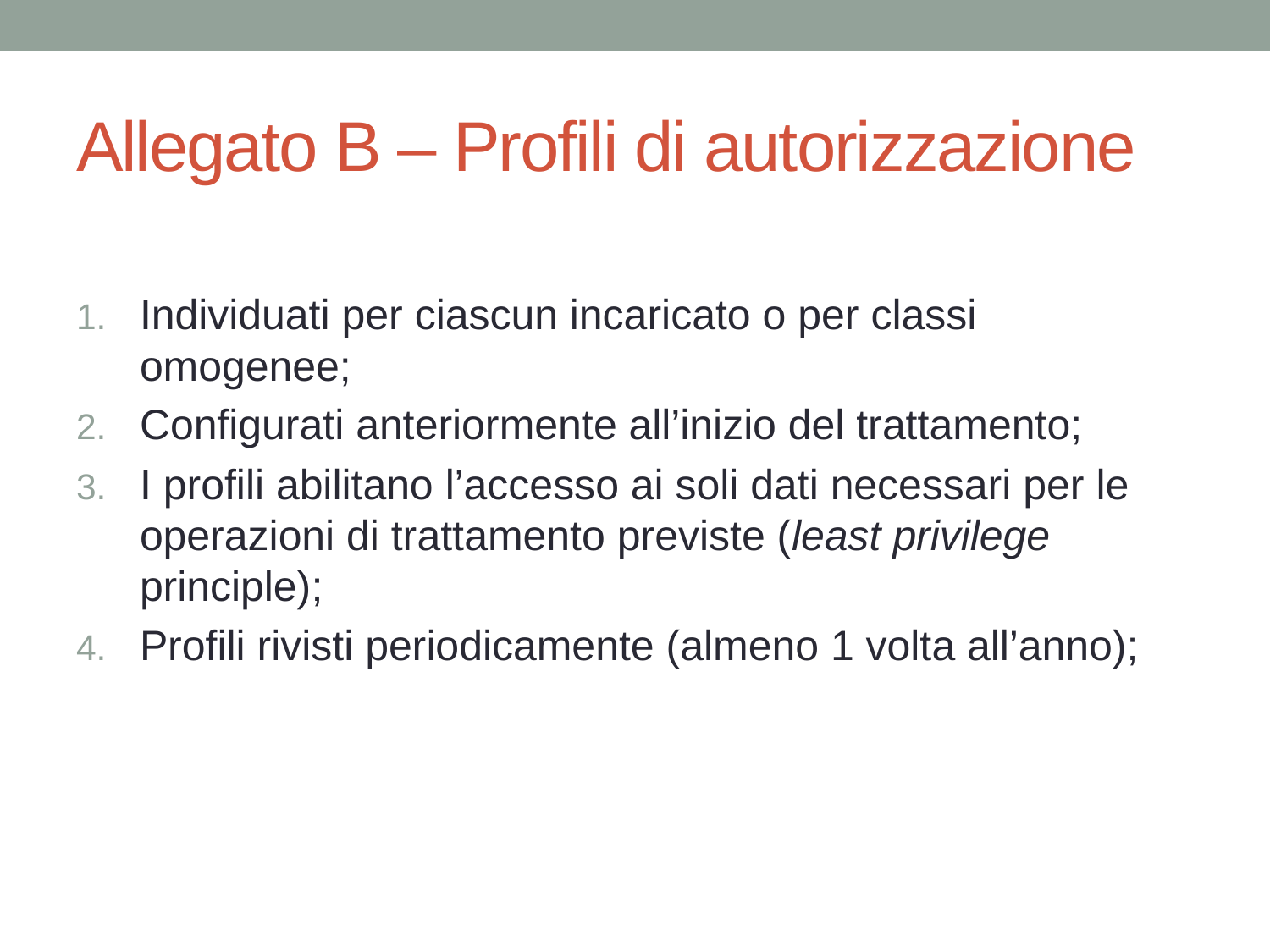

# Allegato B – Profili di autorizzazione

Individuati per ciascun incaricato o per classi omogenee;
Configurati anteriormente all’inizio del trattamento;
I profili abilitano l’accesso ai soli dati necessari per le operazioni di trattamento previste (least privilege principle);
Profili rivisti periodicamente (almeno 1 volta all’anno);